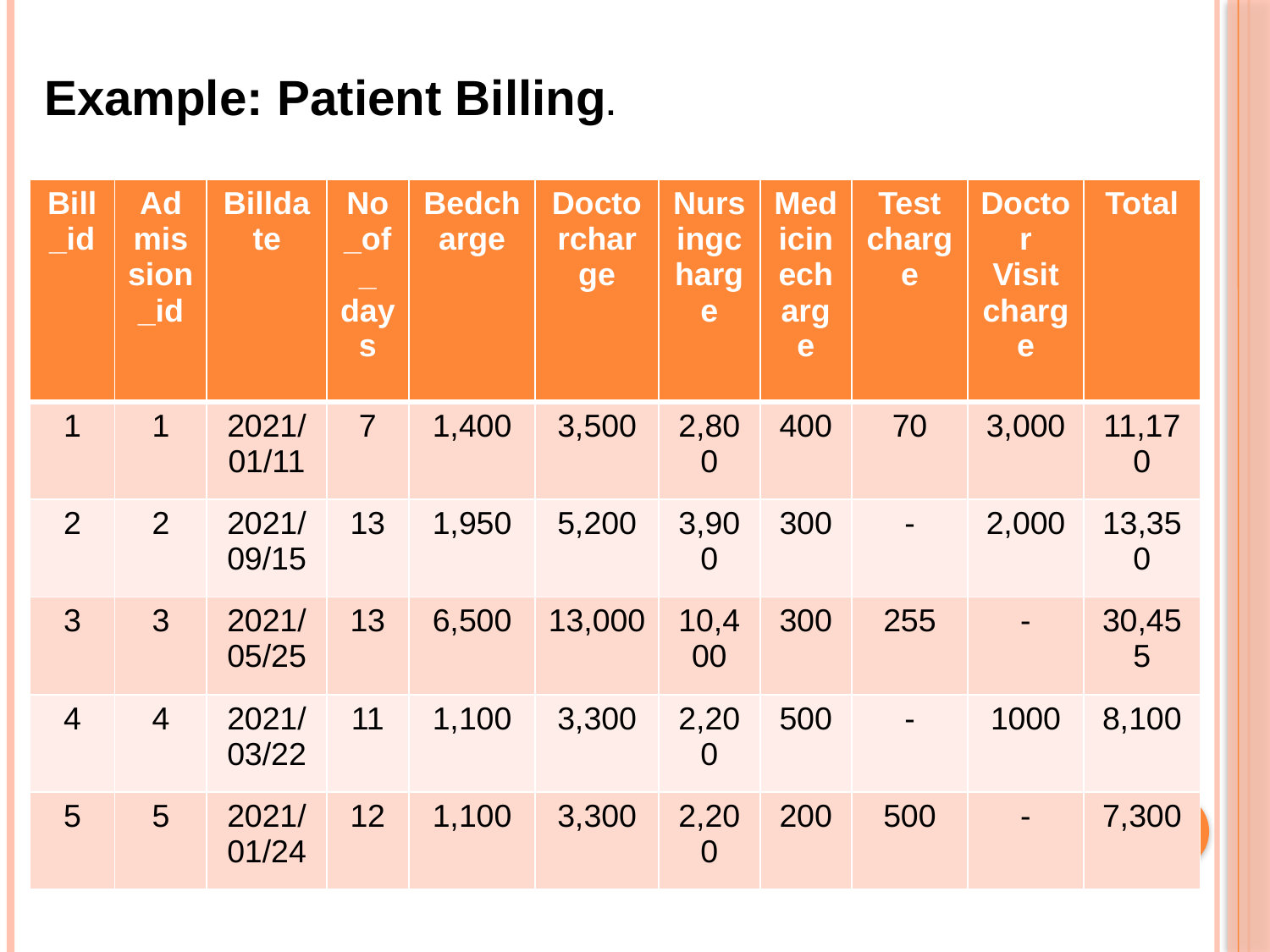

Example: Patient Billing.

| Bill\_id | Admission\_id | Billdate | No\_of\_ days | Bedcharge | Doctorcharge | Nursingcharge | Medicinecharge | Test charge | Doctor Visit charge | Total |
| --- | --- | --- | --- | --- | --- | --- | --- | --- | --- | --- |
| 1 | 1 | 2021/01/11 | 7 | 1,400 | 3,500 | 2,800 | 400 | 70 | 3,000 | 11,170 |
| 2 | 2 | 2021/09/15 | 13 | 1,950 | 5,200 | 3,900 | 300 | - | 2,000 | 13,350 |
| 3 | 3 | 2021/05/25 | 13 | 6,500 | 13,000 | 10,400 | 300 | 255 | - | 30,455 |
| 4 | 4 | 2021/03/22 | 11 | 1,100 | 3,300 | 2,200 | 500 | - | 1000 | 8,100 |
| 5 | 5 | 2021/01/24 | 12 | 1,100 | 3,300 | 2,200 | 200 | 500 | - | 7,300 |